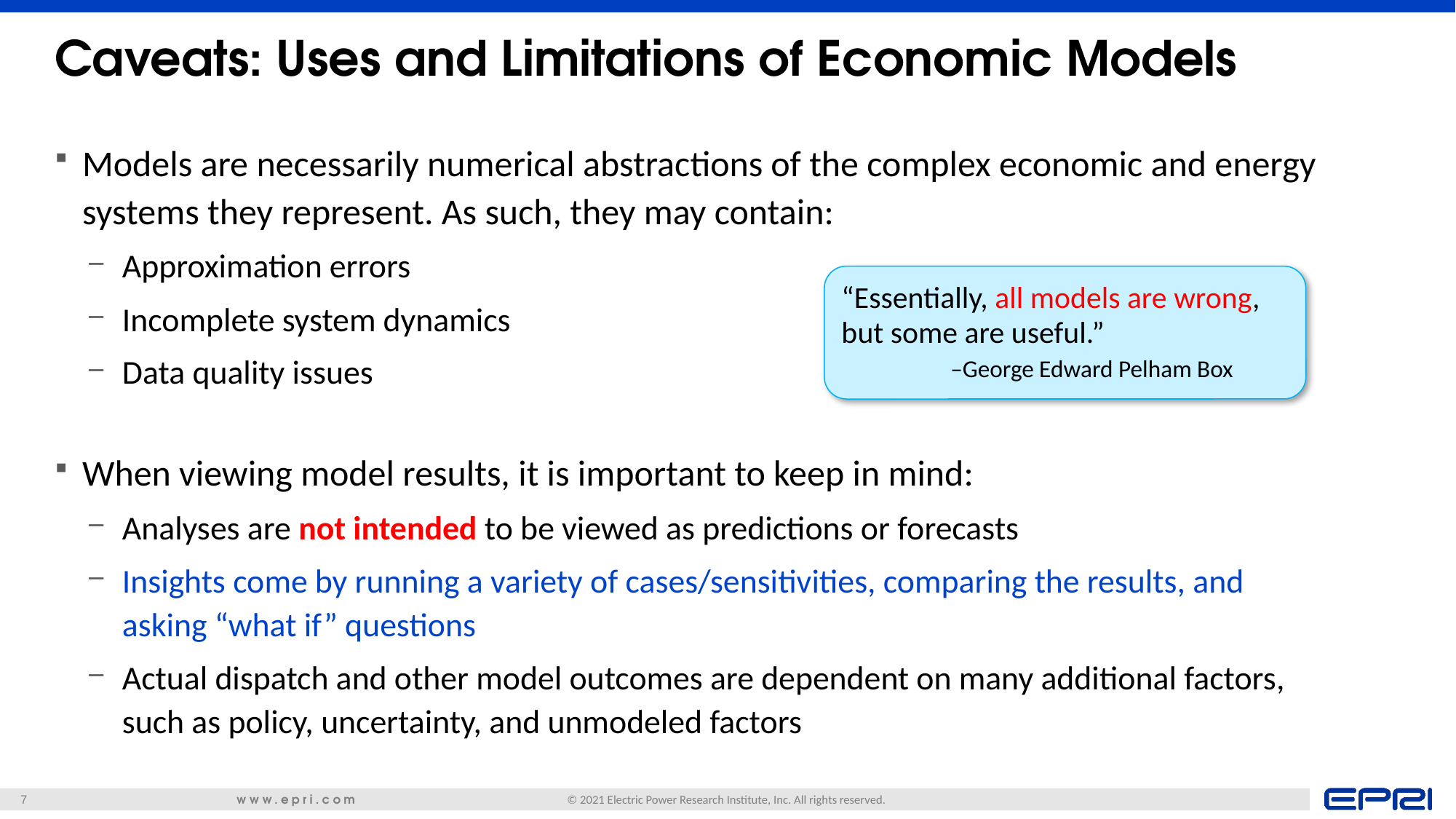

# Caveats: Uses and Limitations of Economic Models
Models are necessarily numerical abstractions of the complex economic and energy systems they represent. As such, they may contain:
Approximation errors
Incomplete system dynamics
Data quality issues

When viewing model results, it is important to keep in mind:
Analyses are not intended to be viewed as predictions or forecasts
Insights come by running a variety of cases/sensitivities, comparing the results, and asking “what if” questions
Actual dispatch and other model outcomes are dependent on many additional factors, such as policy, uncertainty, and unmodeled factors
“Essentially, all models are wrong,
but some are useful.”  
	–George Edward Pelham Box